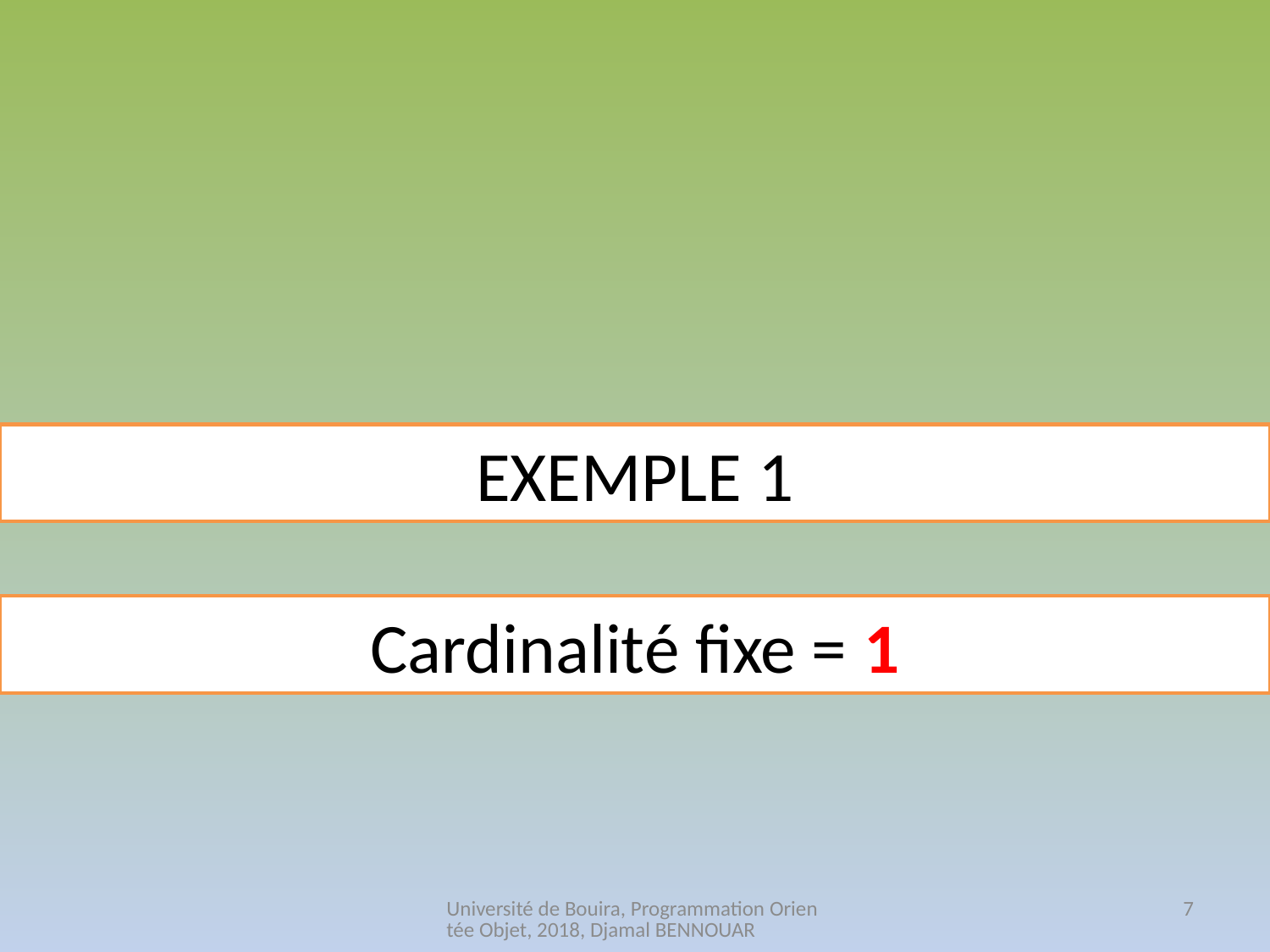

EXEMPLE 1
Cardinalité fixe = 1
Université de Bouira, Programmation Orientée Objet, 2018, Djamal BENNOUAR
7